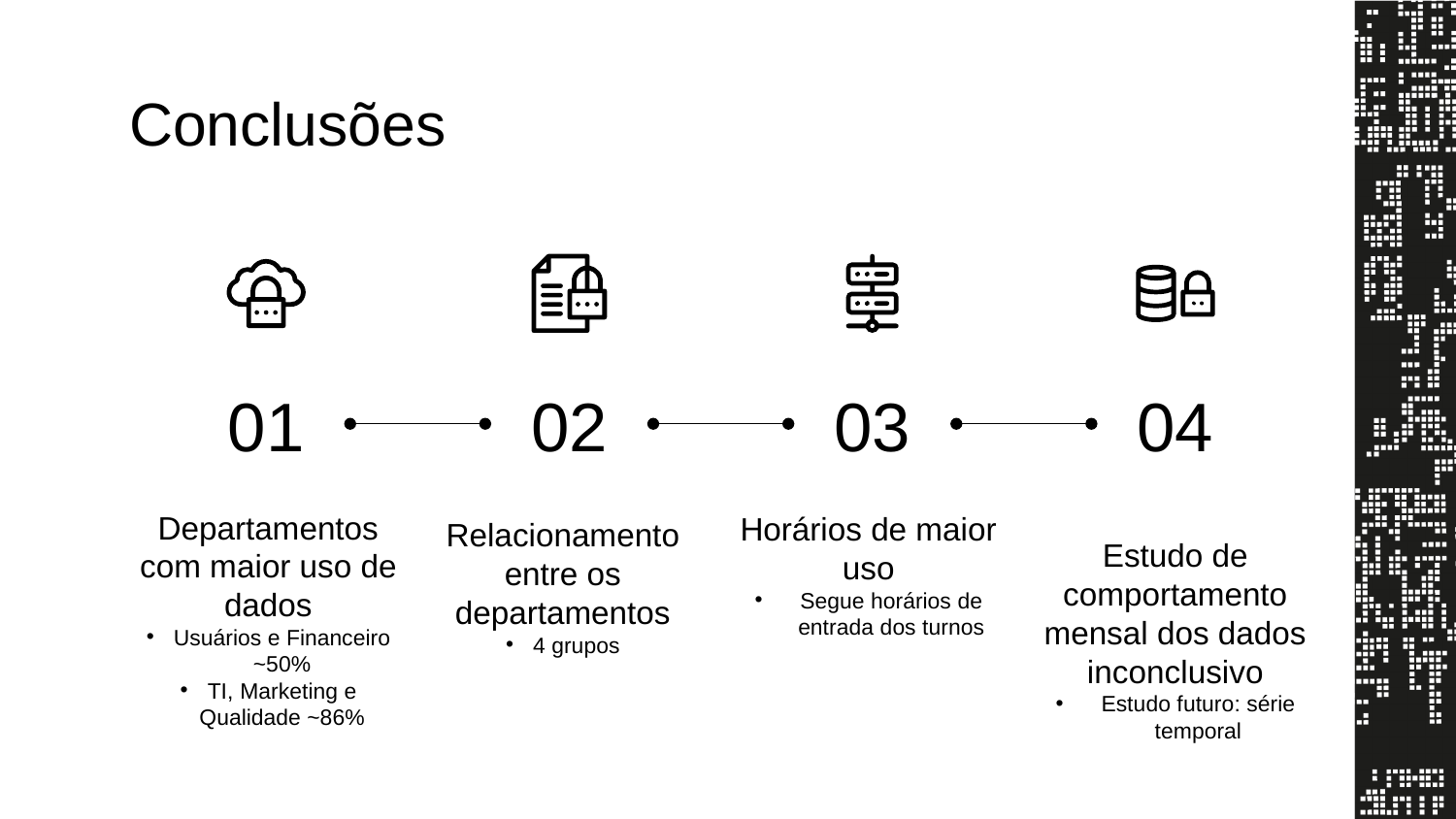

# Conclusões

01
02
03
04
Departamentos
com maior uso de dados
Usuários e Financeiro ~50%
TI, Marketing e Qualidade ~86%

Relacionamento entre os departamentos
4 grupos

Horários de maior uso
Segue horários de entrada dos turnos
Estudo de comportamento mensal dos dados inconclusivo
Estudo futuro: série temporal